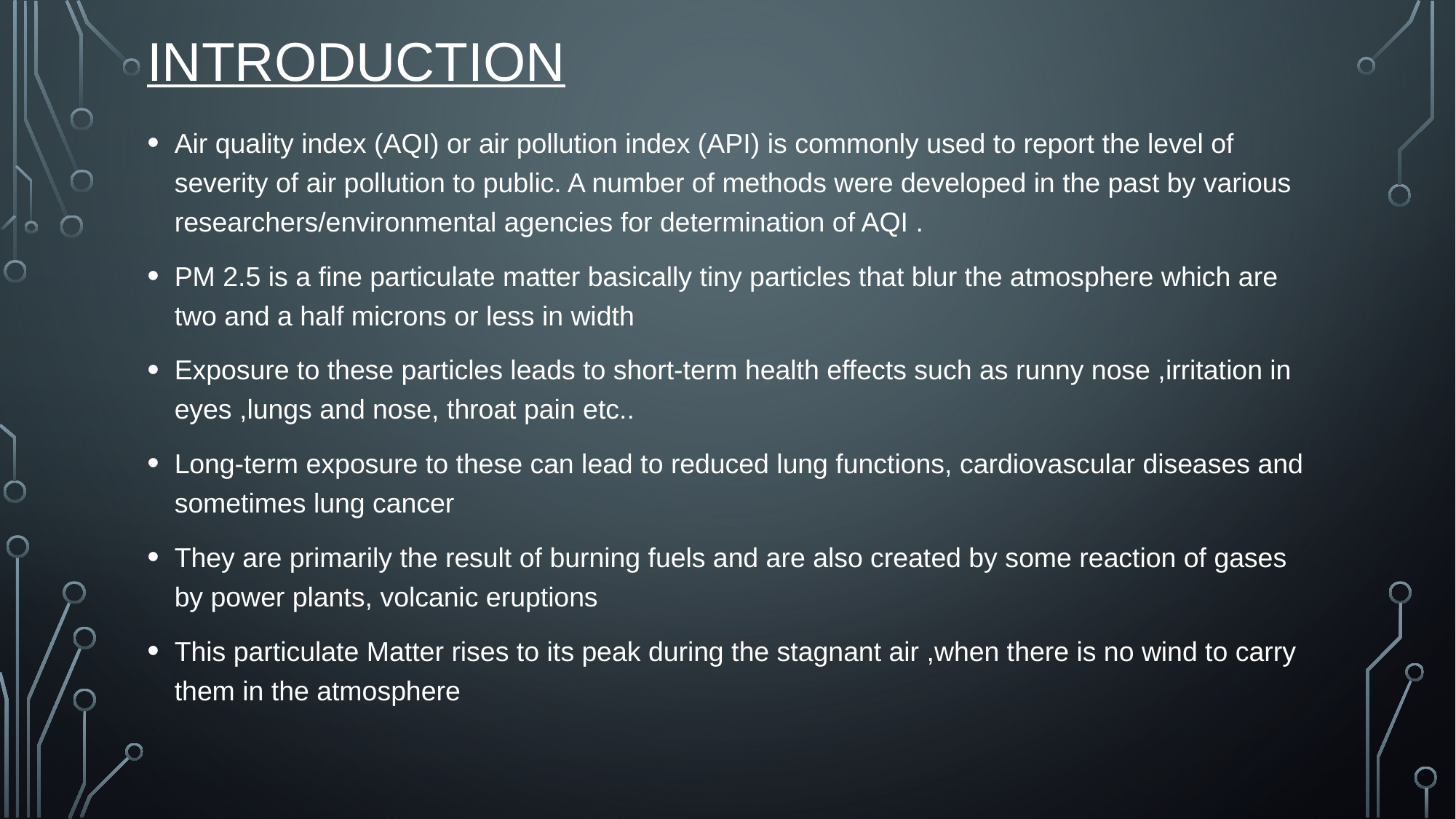

# Introduction
Air quality index (AQI) or air pollution index (API) is commonly used to report the level of severity of air pollution to public. A number of methods were developed in the past by various researchers/environmental agencies for determination of AQI .
PM 2.5 is a fine particulate matter basically tiny particles that blur the atmosphere which are two and a half microns or less in width
Exposure to these particles leads to short-term health effects such as runny nose ,irritation in eyes ,lungs and nose, throat pain etc..
Long-term exposure to these can lead to reduced lung functions, cardiovascular diseases and sometimes lung cancer
They are primarily the result of burning fuels and are also created by some reaction of gases by power plants, volcanic eruptions
This particulate Matter rises to its peak during the stagnant air ,when there is no wind to carry them in the atmosphere